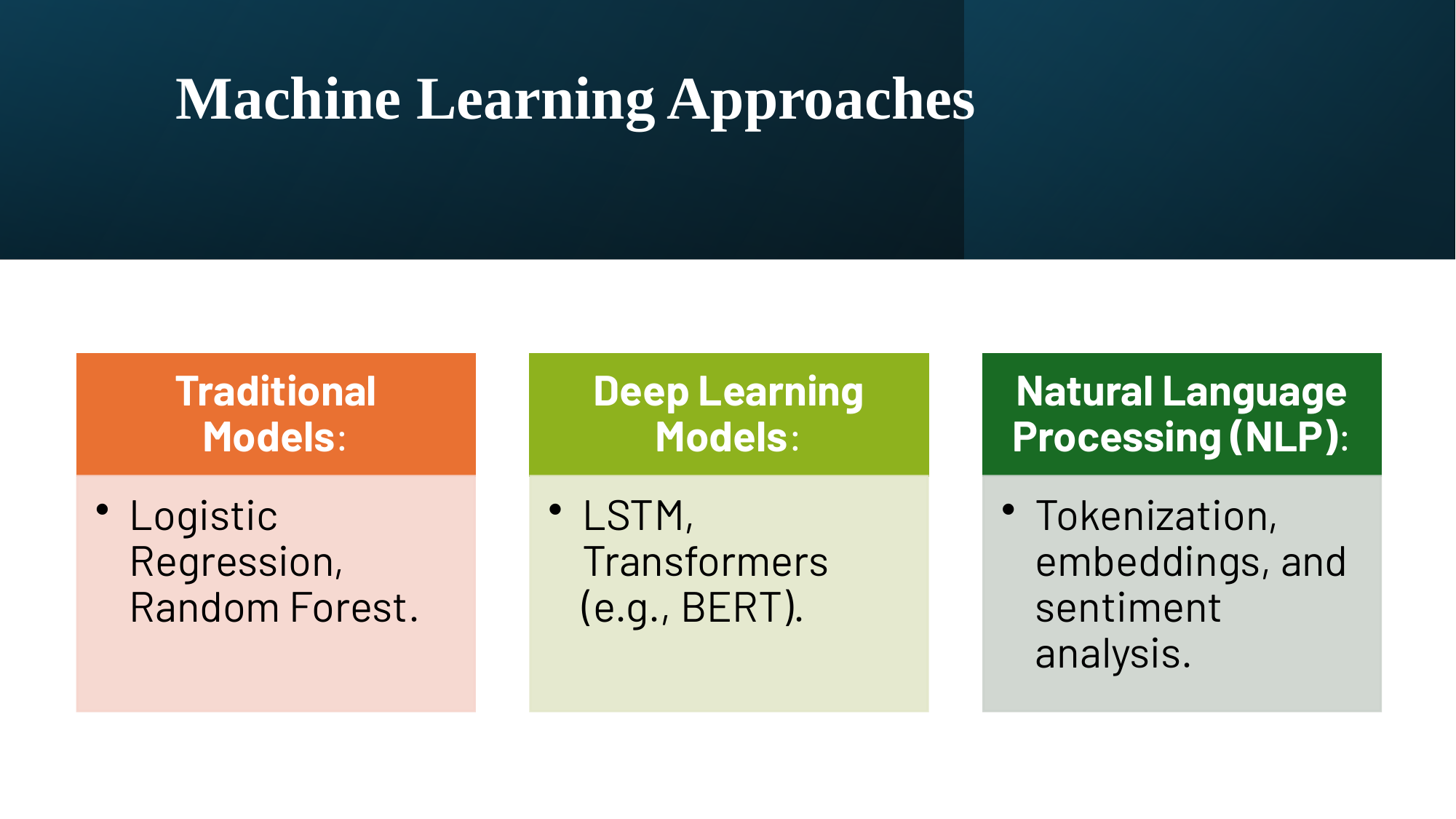

# Machine Learning Approaches
Traditional Models:
Logistic Regression, Random Forest.
Deep Learning Models:
LSTM, Transformers (e.g., BERT).
Natural Language Processing (NLP):
Tokenization, embeddings, and sentiment analysis.